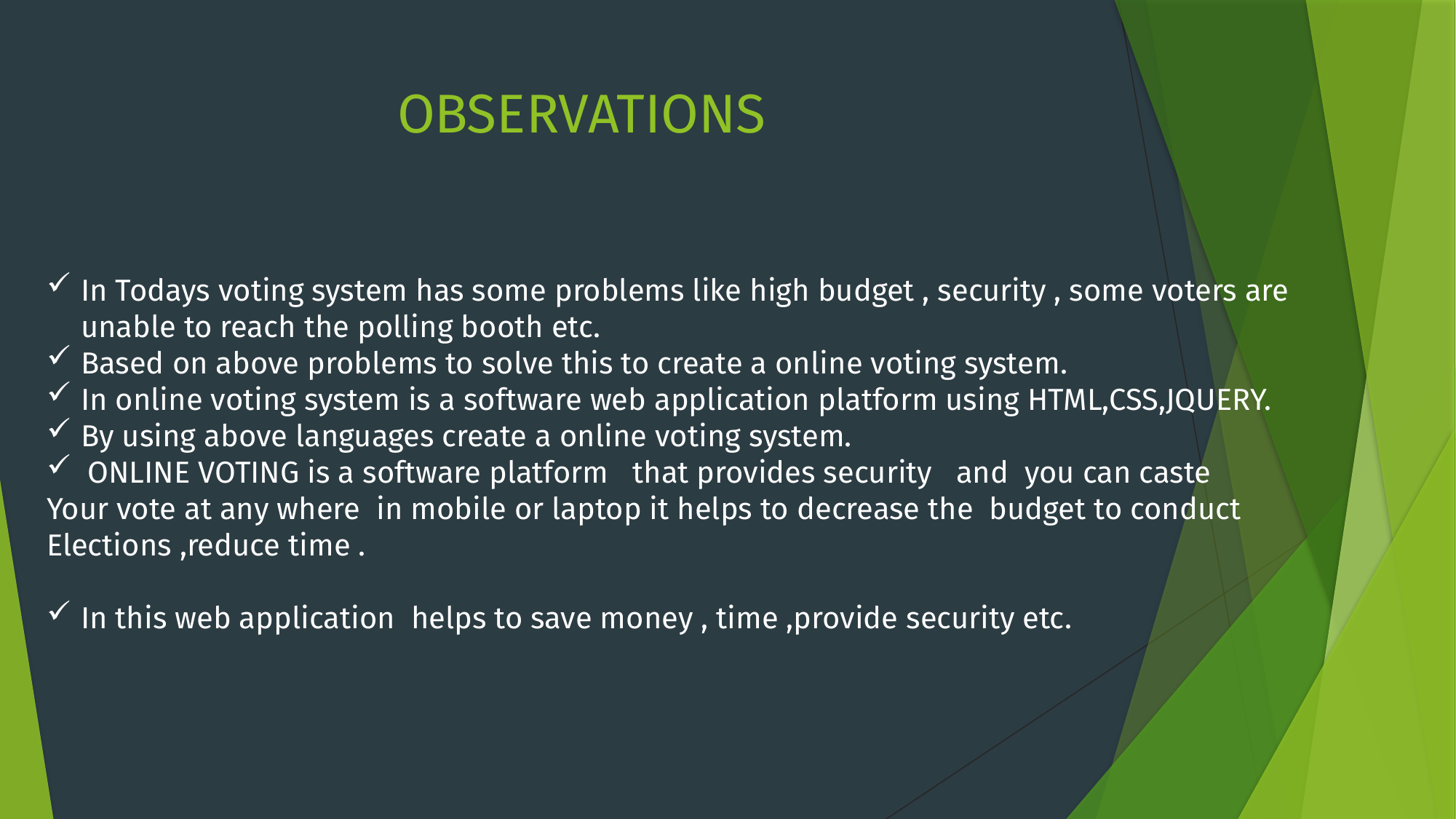

# OBSERVATIONS
In Todays voting system has some problems like high budget , security , some voters are unable to reach the polling booth etc.
Based on above problems to solve this to create a online voting system.
In online voting system is a software web application platform using HTML,CSS,JQUERY.
By using above languages create a online voting system.
ONLINE VOTING is a software platform   that provides security   and  you can caste
Your vote at any where  in mobile or laptop it helps to decrease the  budget to conduct          Elections ,reduce time .

In this web application  helps to save money , time ,provide security etc.